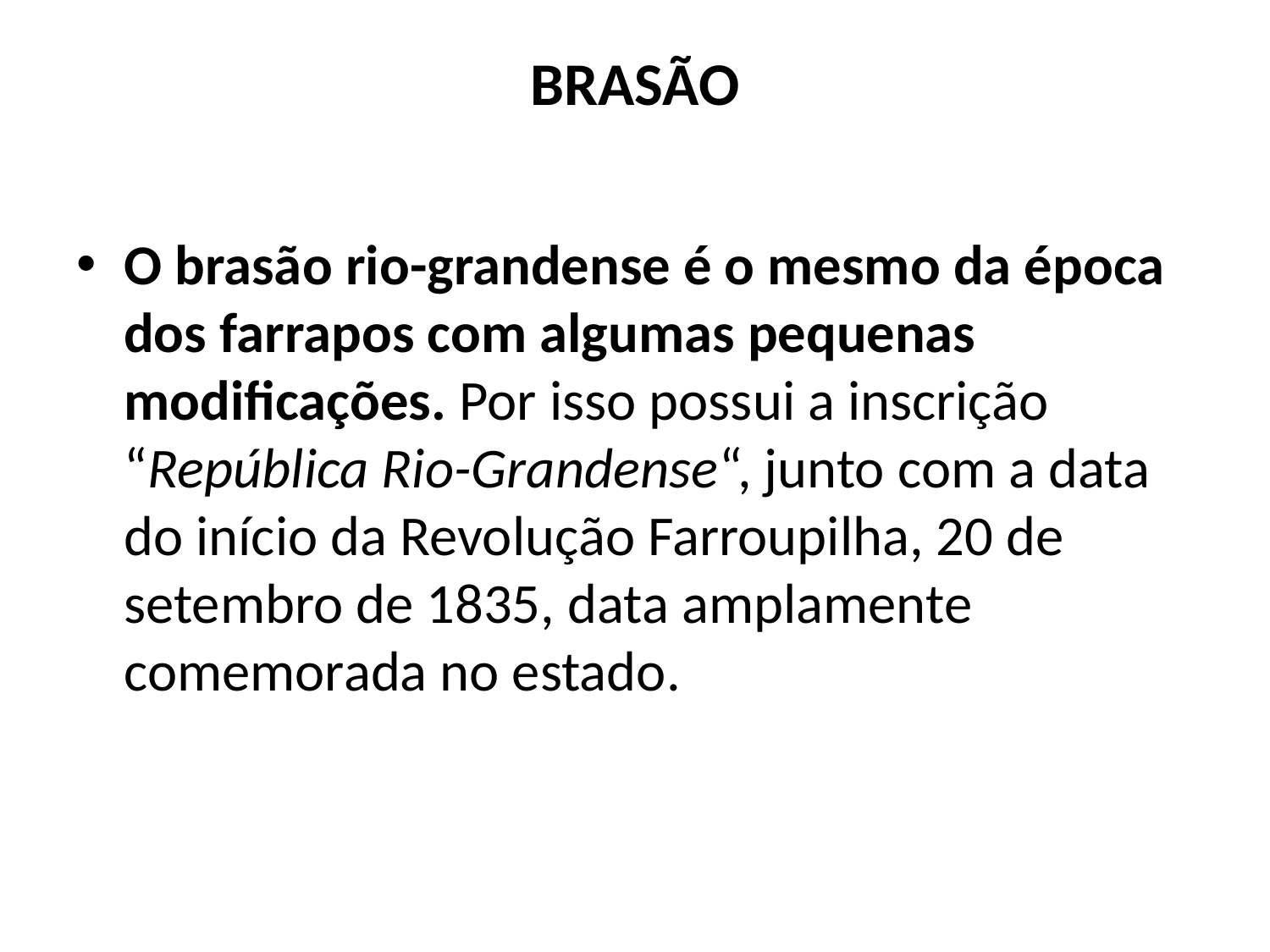

# BRASÃO
O brasão rio-grandense é o mesmo da época dos farrapos com algumas pequenas modificações. Por isso possui a inscrição “República Rio-Grandense“, junto com a data do início da Revolução Farroupilha, 20 de setembro de 1835, data amplamente comemorada no estado.